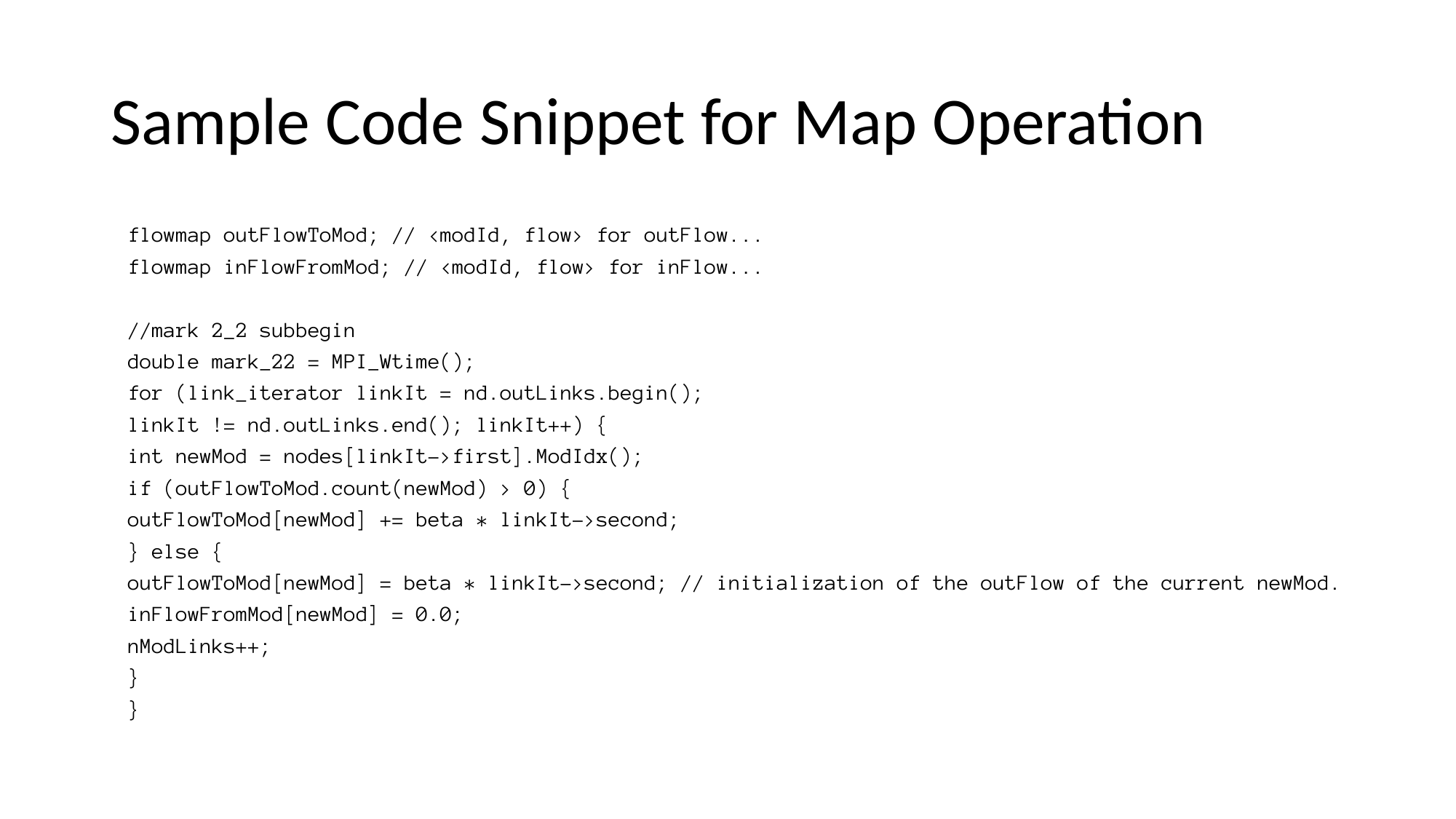

# Sample Code Snippet for Map Operation
		flowmap outFlowToMod; // <modId, flow> for outFlow...
		flowmap inFlowFromMod; // <modId, flow> for inFlow...

		//mark 2_2 subbegin
		double mark_22 = MPI_Wtime();
		for (link_iterator linkIt = nd.outLinks.begin();
				linkIt != nd.outLinks.end(); linkIt++) {
			int newMod = nodes[linkIt->first].ModIdx();
			if (outFlowToMod.count(newMod) > 0) {
				outFlowToMod[newMod] += beta * linkIt->second;
			} else {
				outFlowToMod[newMod] = beta * linkIt->second; // initialization of the outFlow of the current newMod.
				inFlowFromMod[newMod] = 0.0;
				nModLinks++;
			}
		}